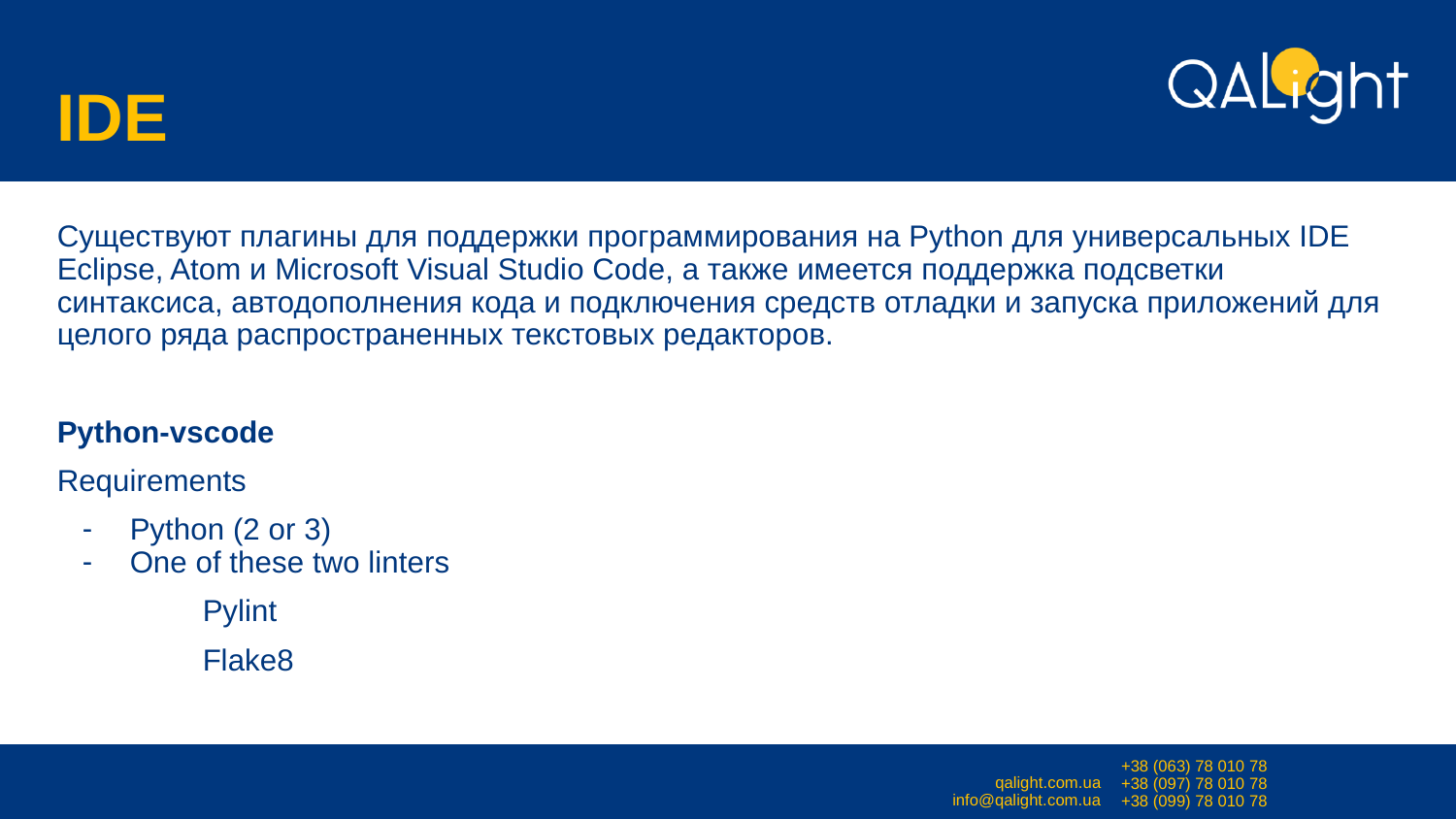

# IDE
Существуют плагины для поддержки программирования на Python для универсальных IDE Eclipse, Atom и Microsoft Visual Studio Code, а также имеется поддержка подсветки синтаксиса, автодополнения кода и подключения средств отладки и запуска приложений для целого ряда распространенных текстовых редакторов.

Python-vscode
Requirements
Python (2 or 3)
One of these two linters
Pylint
Flake8